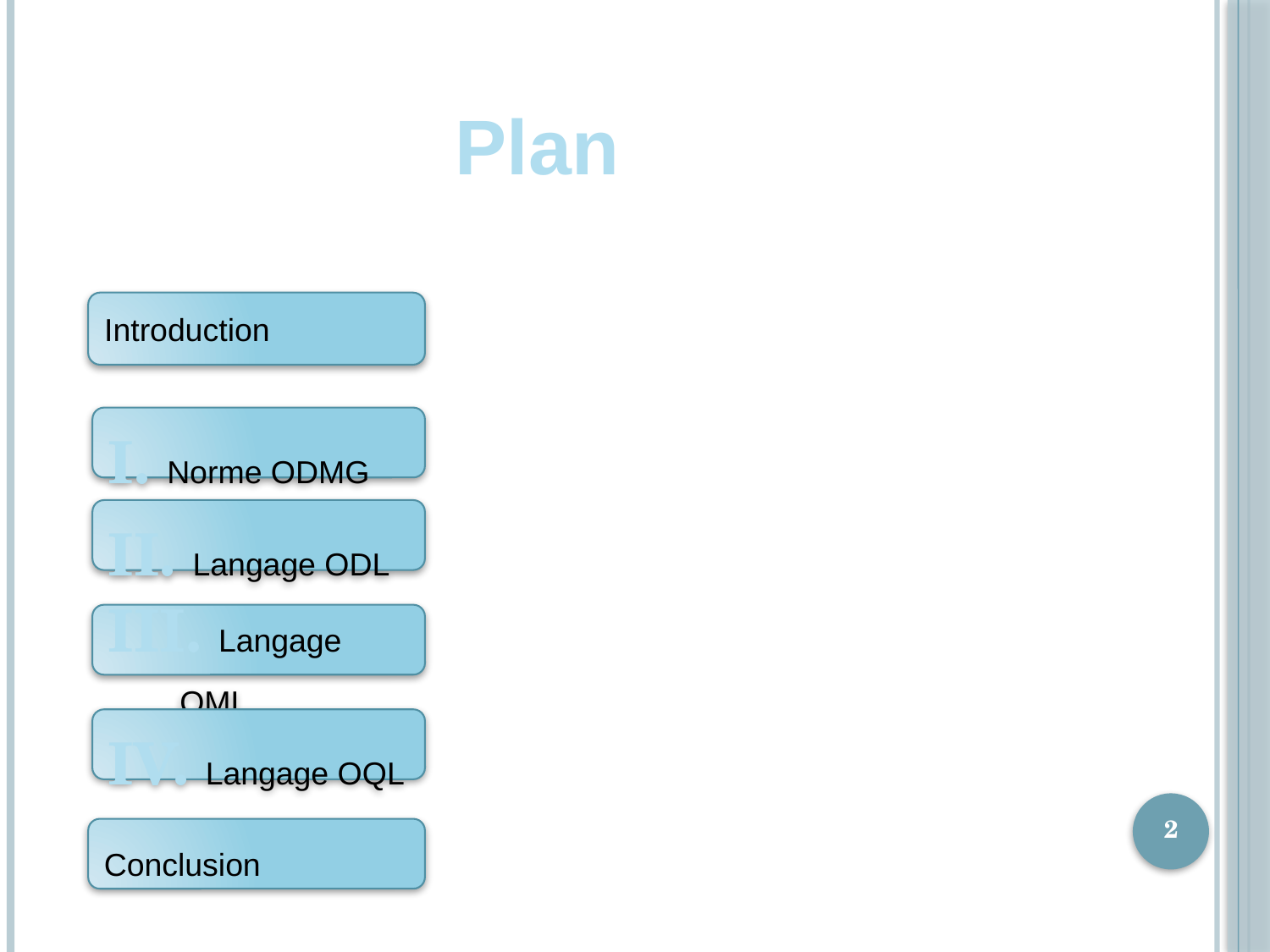

# Plan

Introduction
I. Norme ODMG
II. Langage ODL
III. Langage OML
IV. Langage OQL
2
Conclusion